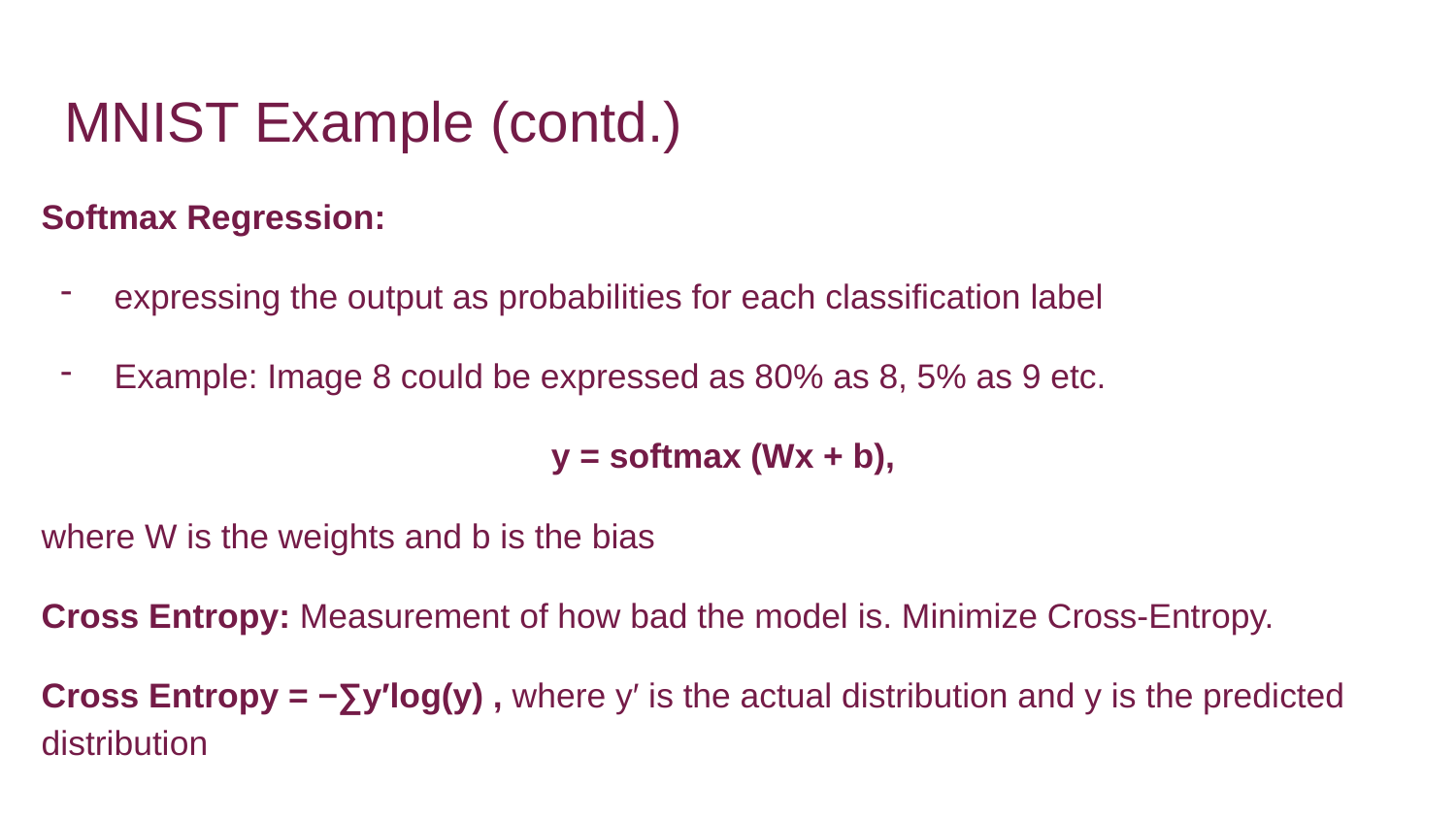

# MNIST Example (contd.)
Softmax Regression:
expressing the output as probabilities for each classification label
Example: Image 8 could be expressed as 80% as 8, 5% as 9 etc.
y = softmax (Wx + b),
where W is the weights and b is the bias
Cross Entropy: Measurement of how bad the model is. Minimize Cross-Entropy.
Cross Entropy = −∑y′log(y) , where y′ is the actual distribution and y is the predicted distribution